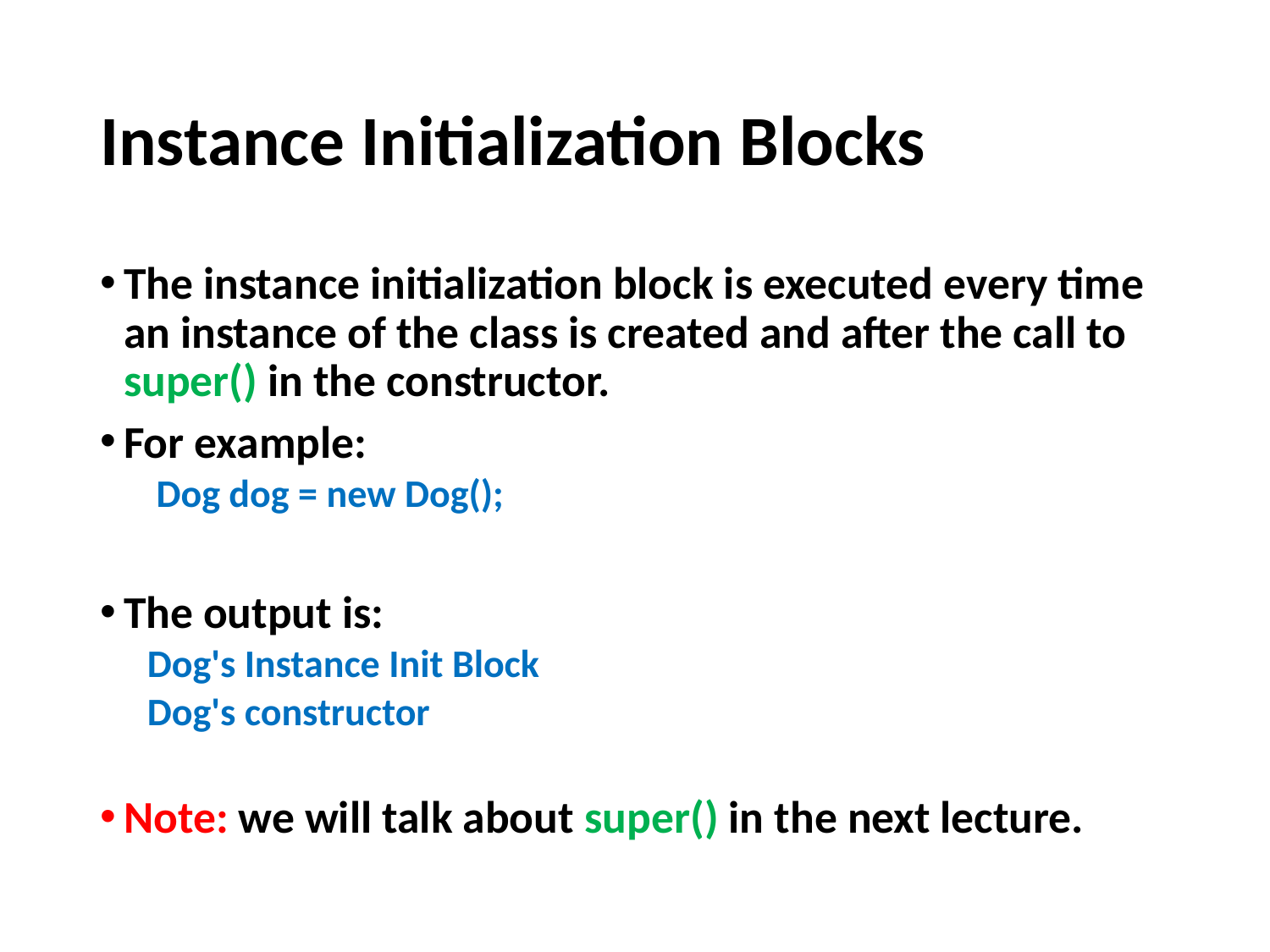

# Instance Initialization Blocks
The instance initialization block is executed every time an instance of the class is created and after the call to super() in the constructor.
For example:
 Dog dog = new Dog();

The output is:
Dog's Instance Init Block
Dog's constructor

Note: we will talk about super() in the next lecture.